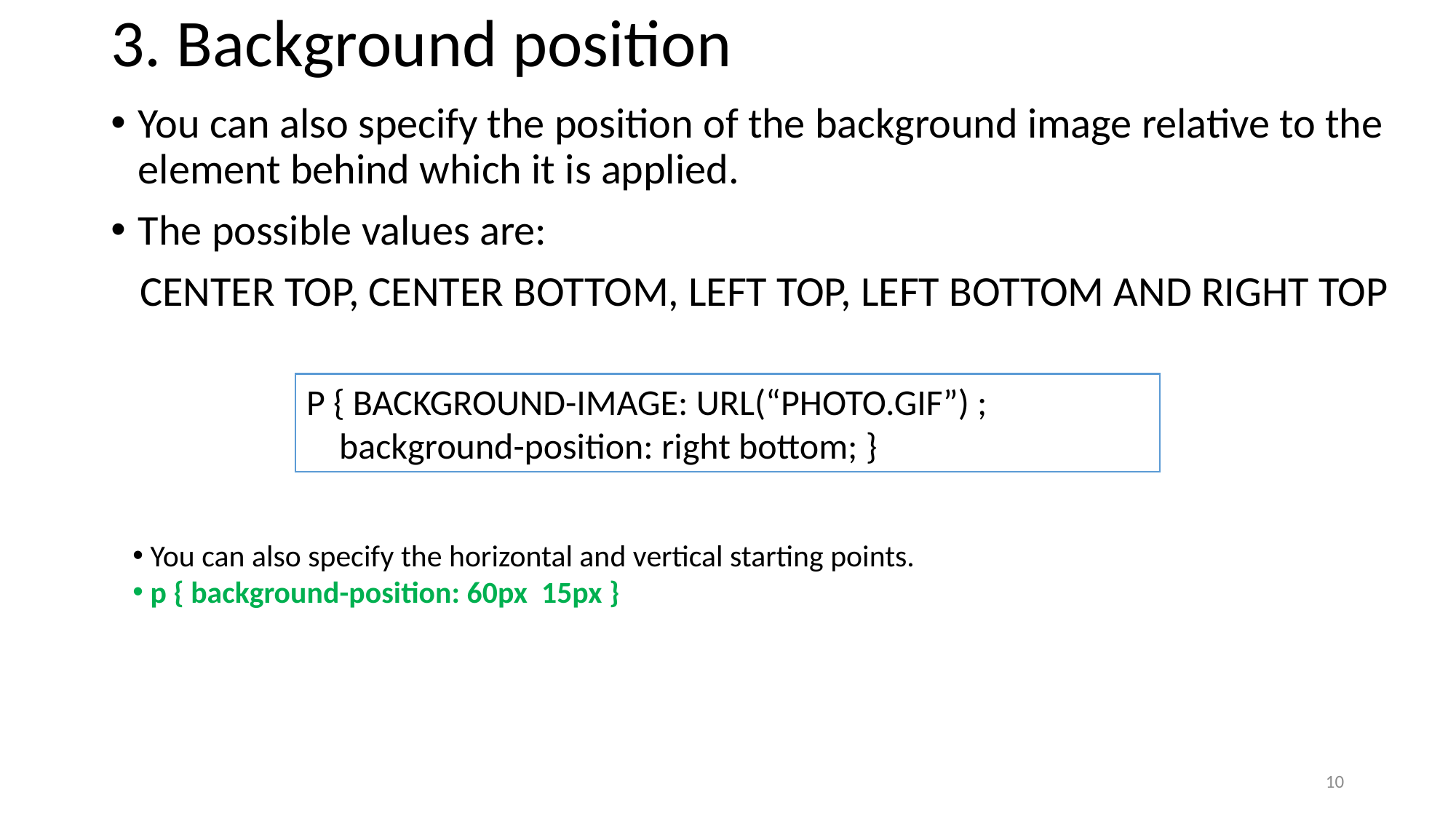

# 3. Background position
You can also specify the position of the background image relative to the element behind which it is applied.
The possible values are:
   CENTER TOP, CENTER BOTTOM, LEFT TOP, LEFT BOTTOM AND RIGHT TOP
P { BACKGROUND-IMAGE: URL(“PHOTO.GIF”) ;
    background-position: right bottom; }
 You can also specify the horizontal and vertical starting points.
 p { background-position: 60px  15px }
10